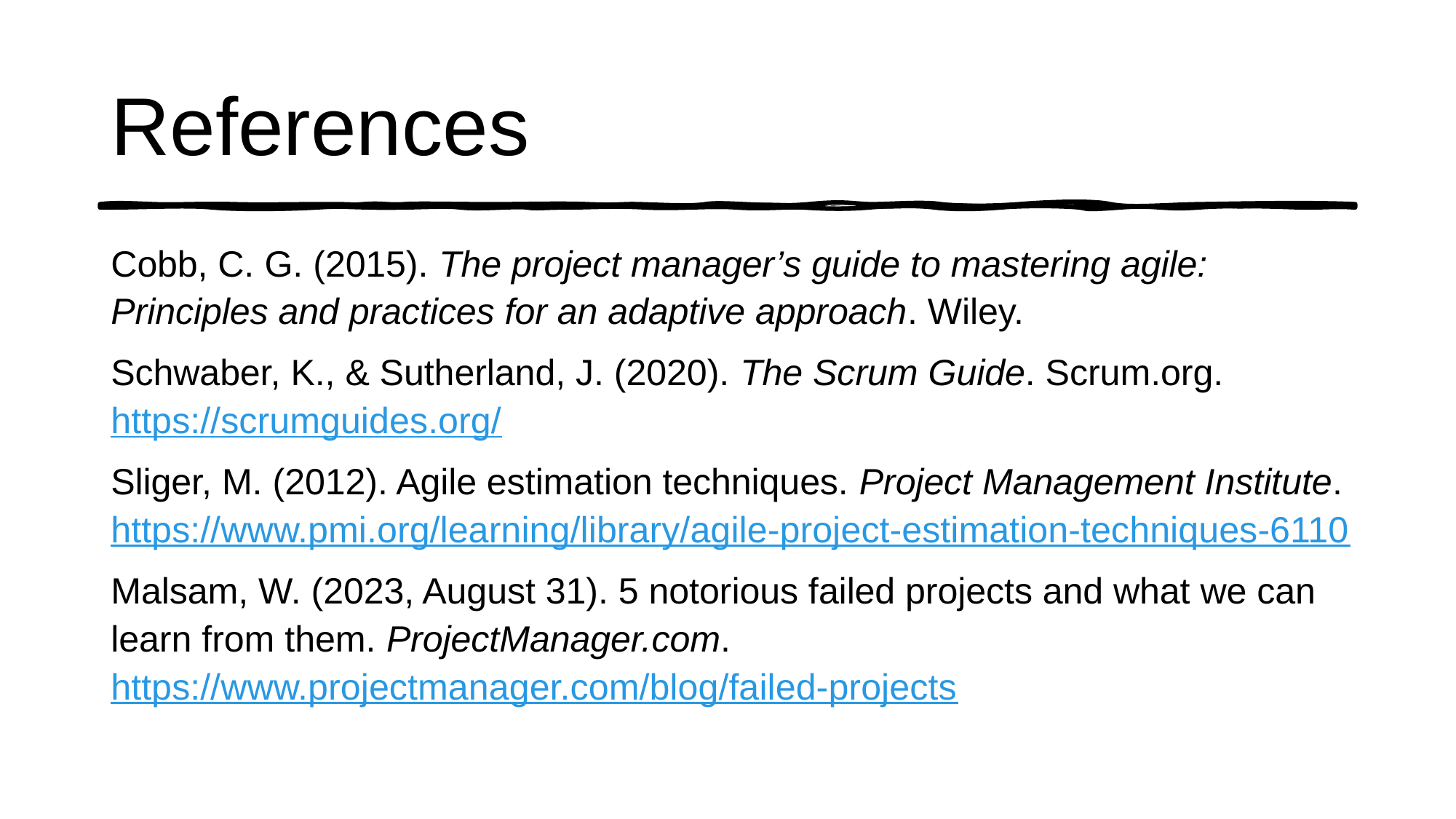

# References
Cobb, C. G. (2015). The project manager’s guide to mastering agile: Principles and practices for an adaptive approach. Wiley.
Schwaber, K., & Sutherland, J. (2020). The Scrum Guide. Scrum.org. https://scrumguides.org/
Sliger, M. (2012). Agile estimation techniques. Project Management Institute. https://www.pmi.org/learning/library/agile-project-estimation-techniques-6110
Malsam, W. (2023, August 31). 5 notorious failed projects and what we can learn from them. ProjectManager.com. https://www.projectmanager.com/blog/failed-projects